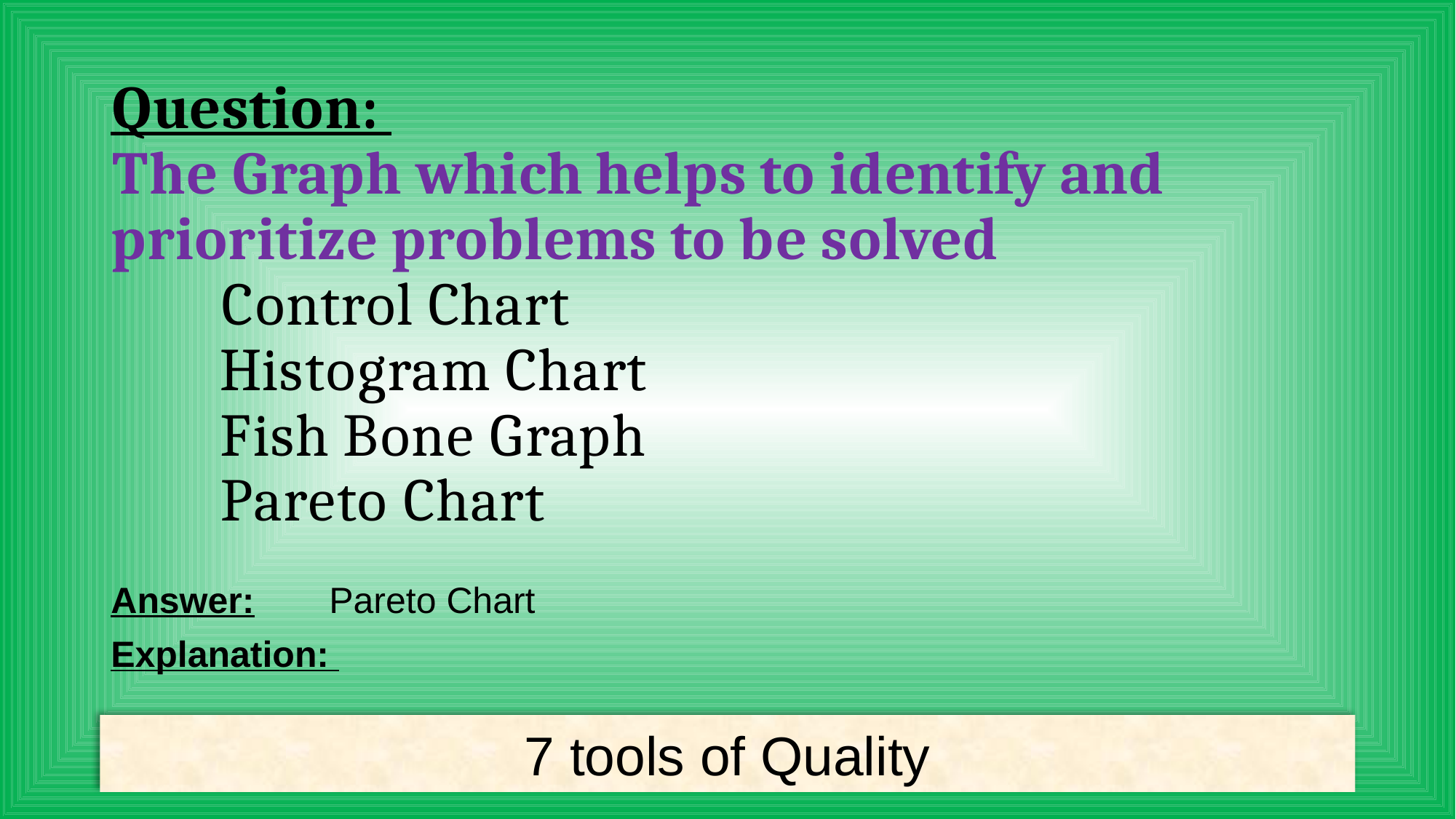

# Question: The Graph which helps to identify and prioritize problems to be solved Control Chart Histogram Chart Fish Bone Graph Pareto Chart
Answer:	Pareto Chart
Explanation:

7 tools of Quality